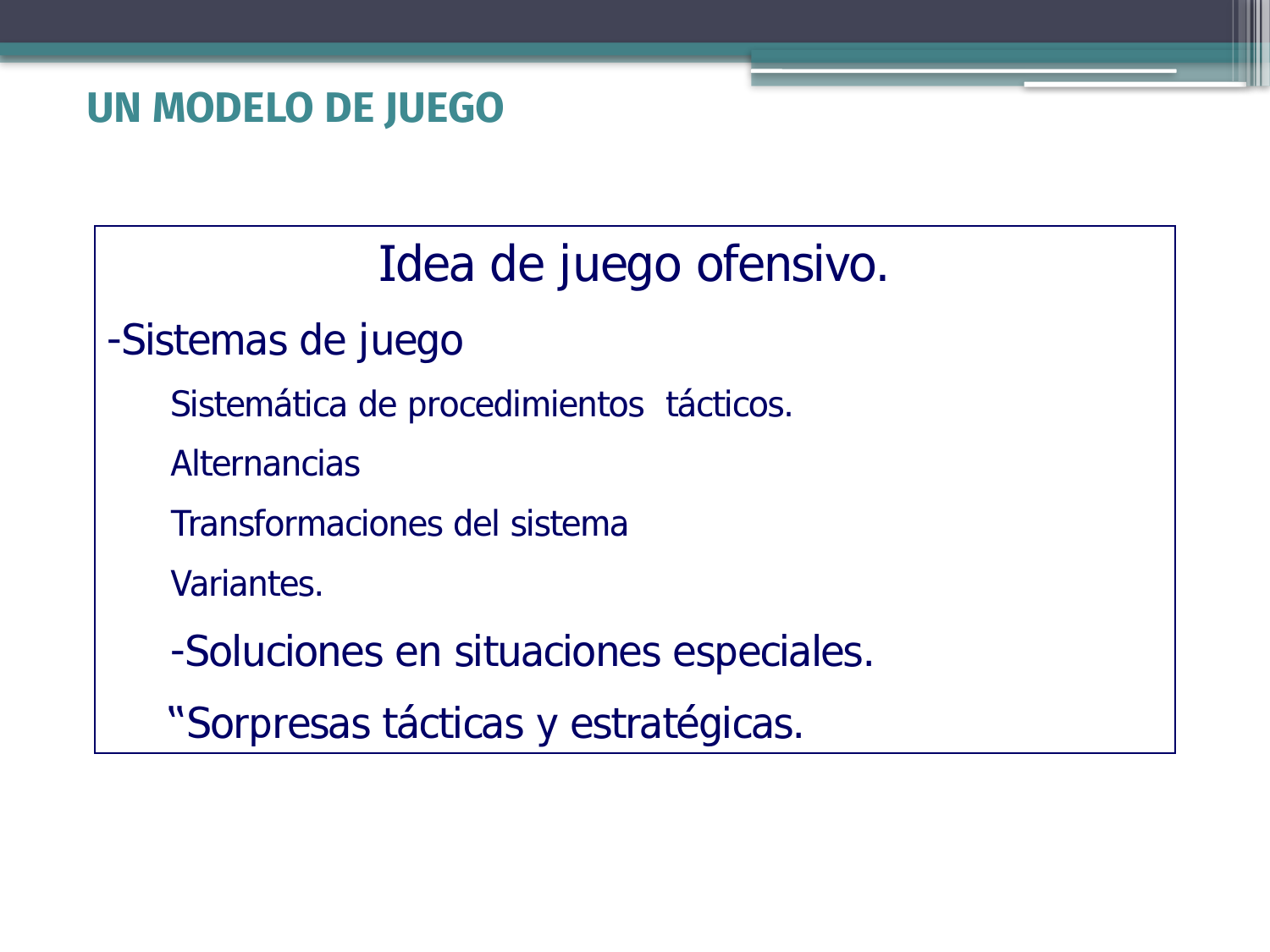

# UN MODELO DE JUEGO

Idea de juego ofensivo.
-Sistemas de juego
Sistemática de procedimientos  tácticos.
Alternancias
Transformaciones del sistema
Variantes.
-Soluciones en situaciones especiales.
“Sorpresas tácticas y estratégicas.